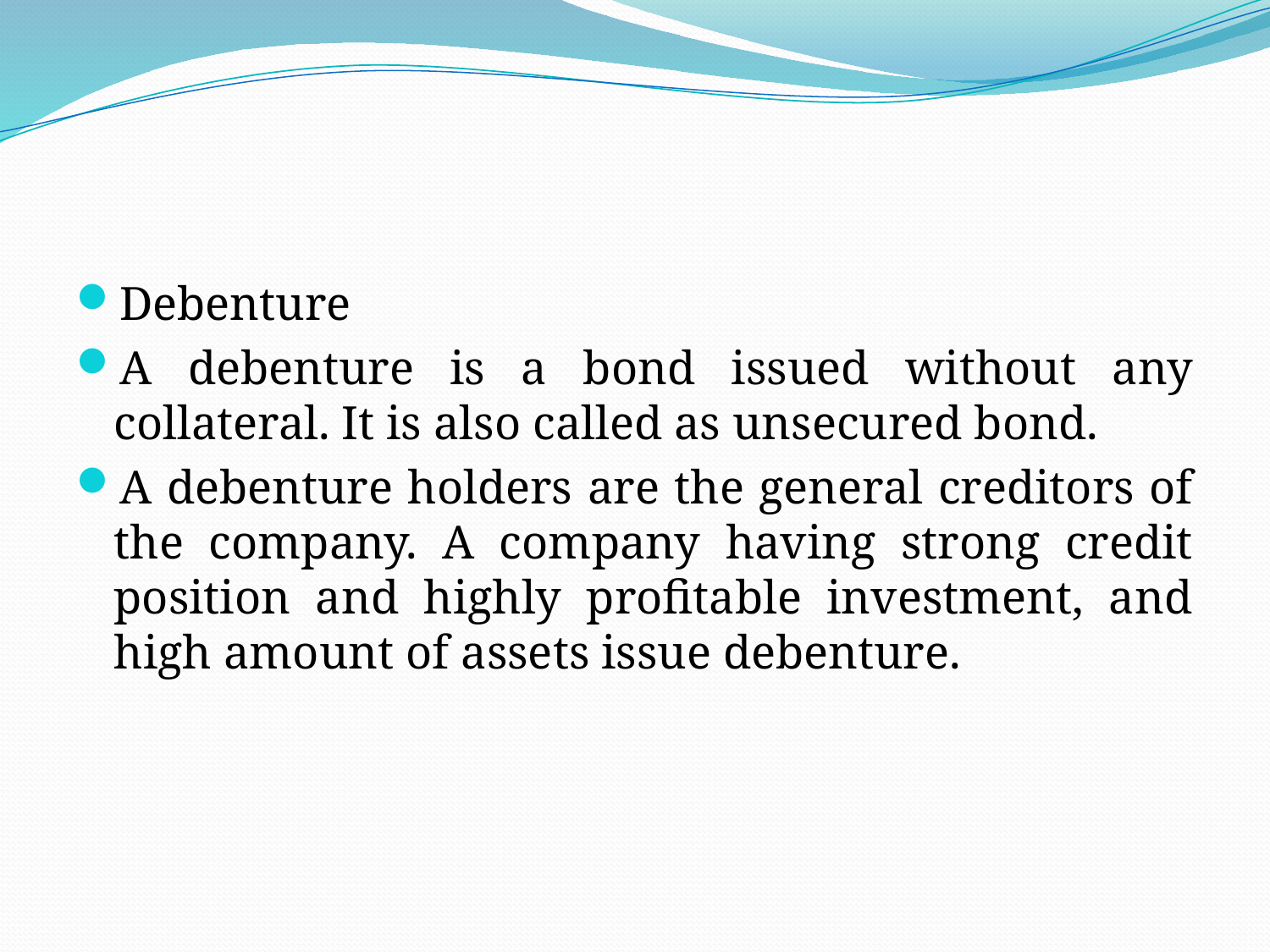

#
Debenture
A debenture is a bond issued without any collateral. It is also called as unsecured bond.
A debenture holders are the general creditors of the company. A company having strong credit position and highly profitable investment, and high amount of assets issue debenture.